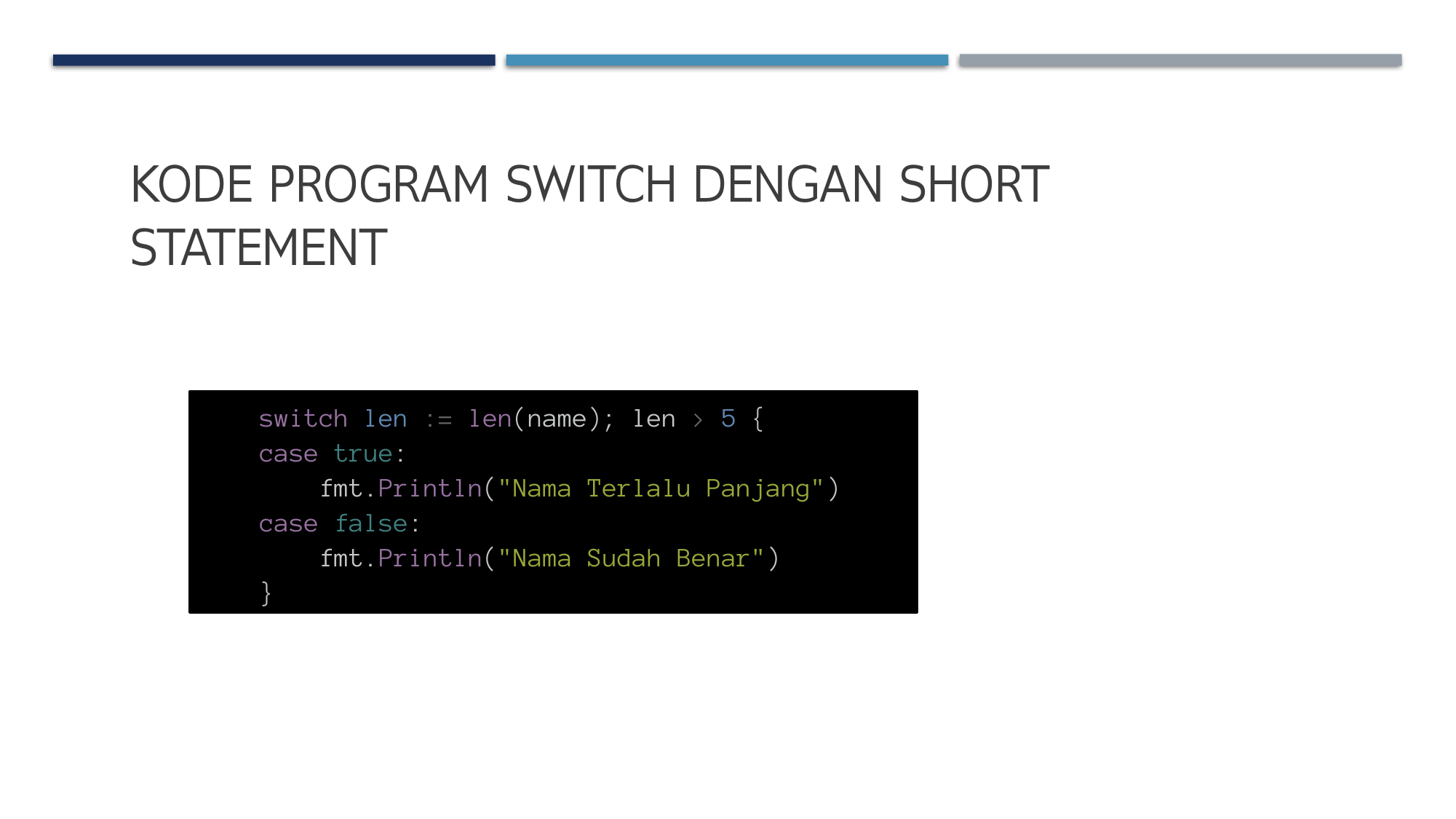

# Kode Program Switch dengan Short Statement
    switch len := len(name); len > 5 {
    case true:
        fmt.Println("Nama Terlalu Panjang")
    case false:
        fmt.Println("Nama Sudah Benar")
    }